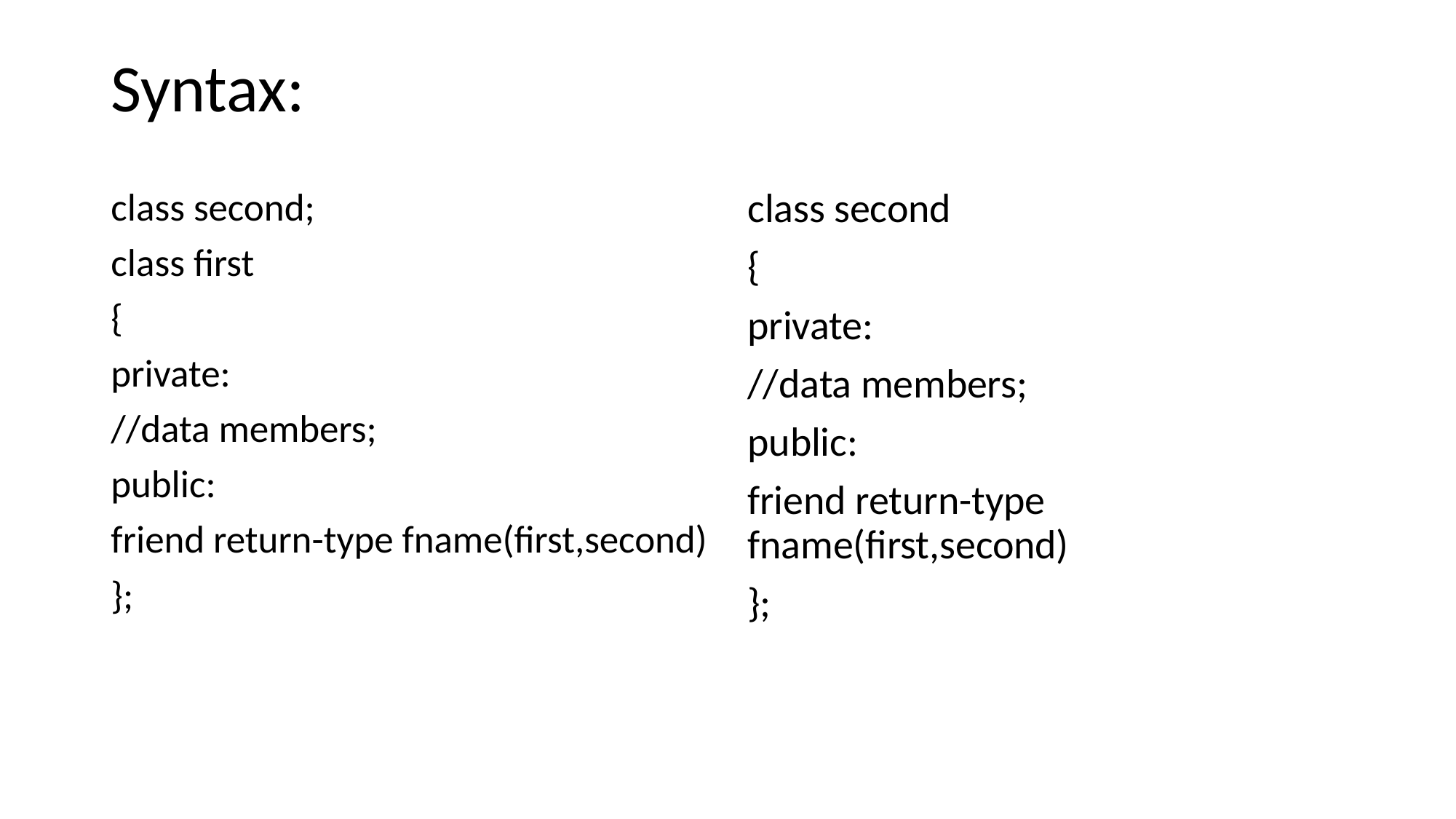

# Syntax:
class second;
class first
{
private:
//data members;
public:
friend return-type fname(first,second)
};

class second
{
private:
//data members;
public:
friend return-type fname(first,second)
};